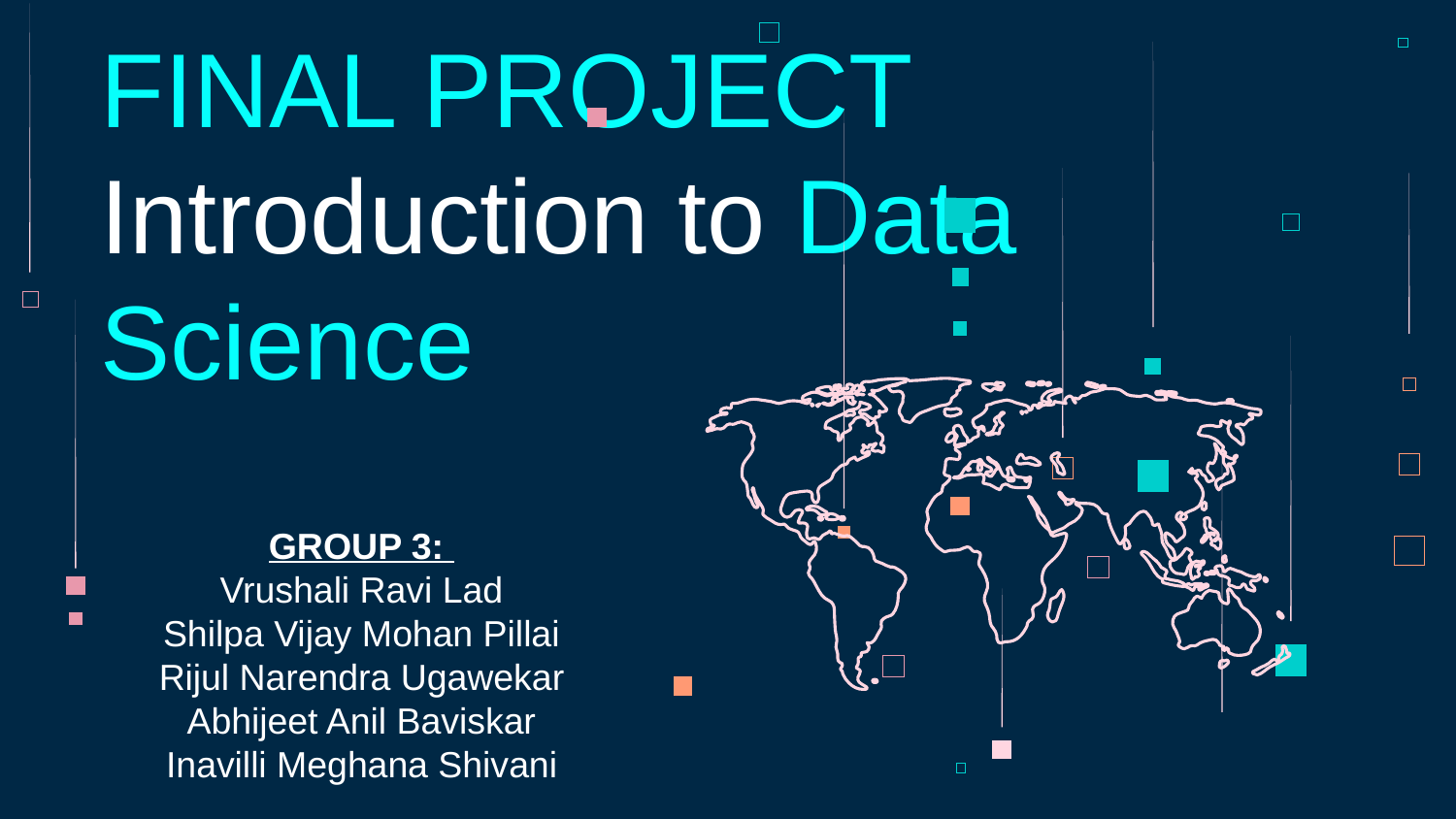

# FINAL PROJECT Introduction to Data Science

GROUP 3:
Vrushali Ravi Lad​
Shilpa Vijay Mohan Pillai​
Rijul Narendra Ugawekar​
Abhijeet Anil Baviskar​
Inavilli Meghana Shivani